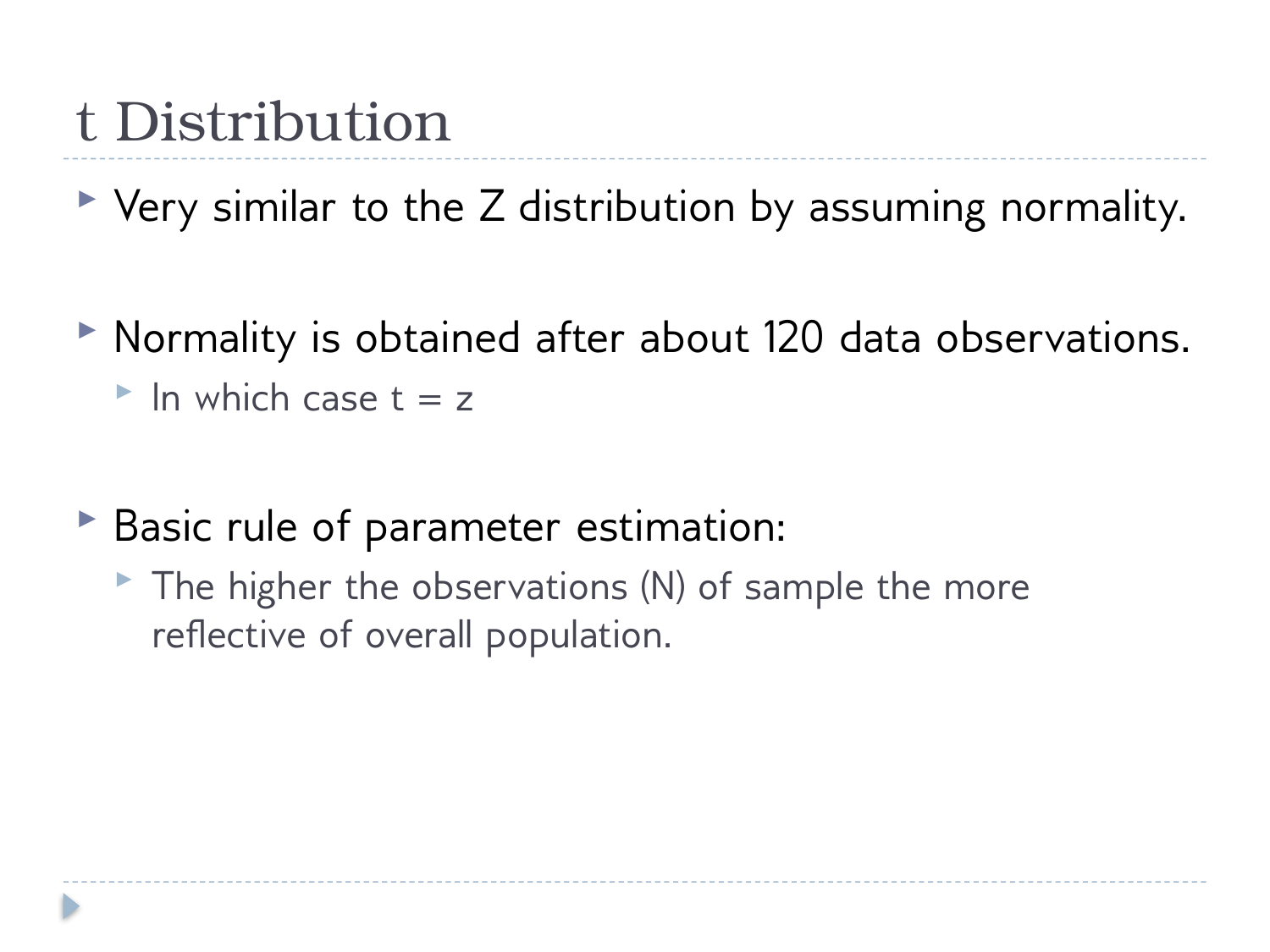

# t Distribution
Very similar to the Z distribution by assuming normality.

Normality is obtained after about 120 data observations.
In which case t = z

Basic rule of parameter estimation:
The higher the observations (N) of sample the more reflective of overall population.